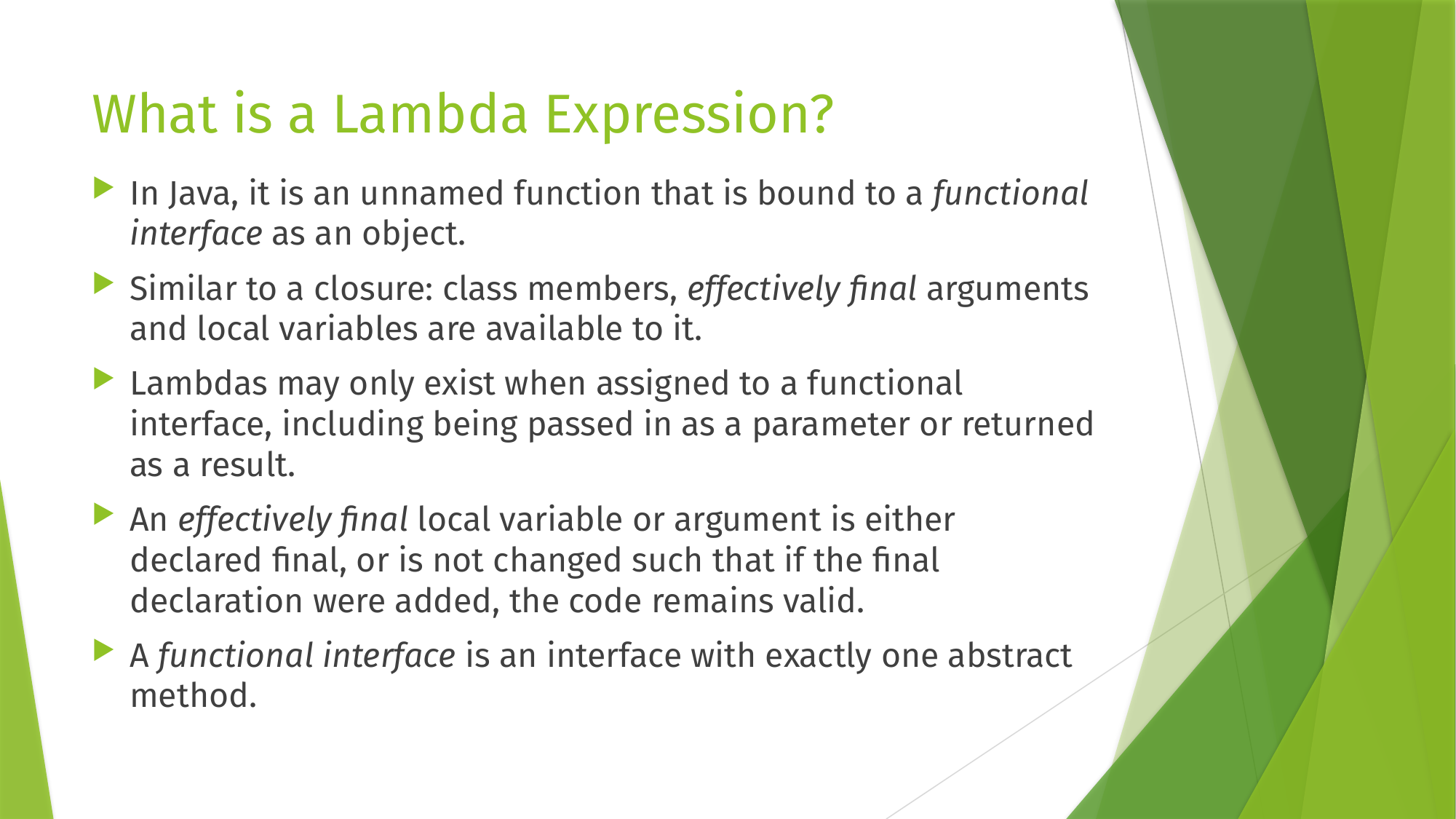

# What is a Lambda Expression?
In Java, it is an unnamed function that is bound to a functional interface as an object.
Similar to a closure: class members, effectively final arguments and local variables are available to it.
Lambdas may only exist when assigned to a functional interface, including being passed in as a parameter or returned as a result.
An effectively final local variable or argument is either declared final, or is not changed such that if the final declaration were added, the code remains valid.
A functional interface is an interface with exactly one abstract method.